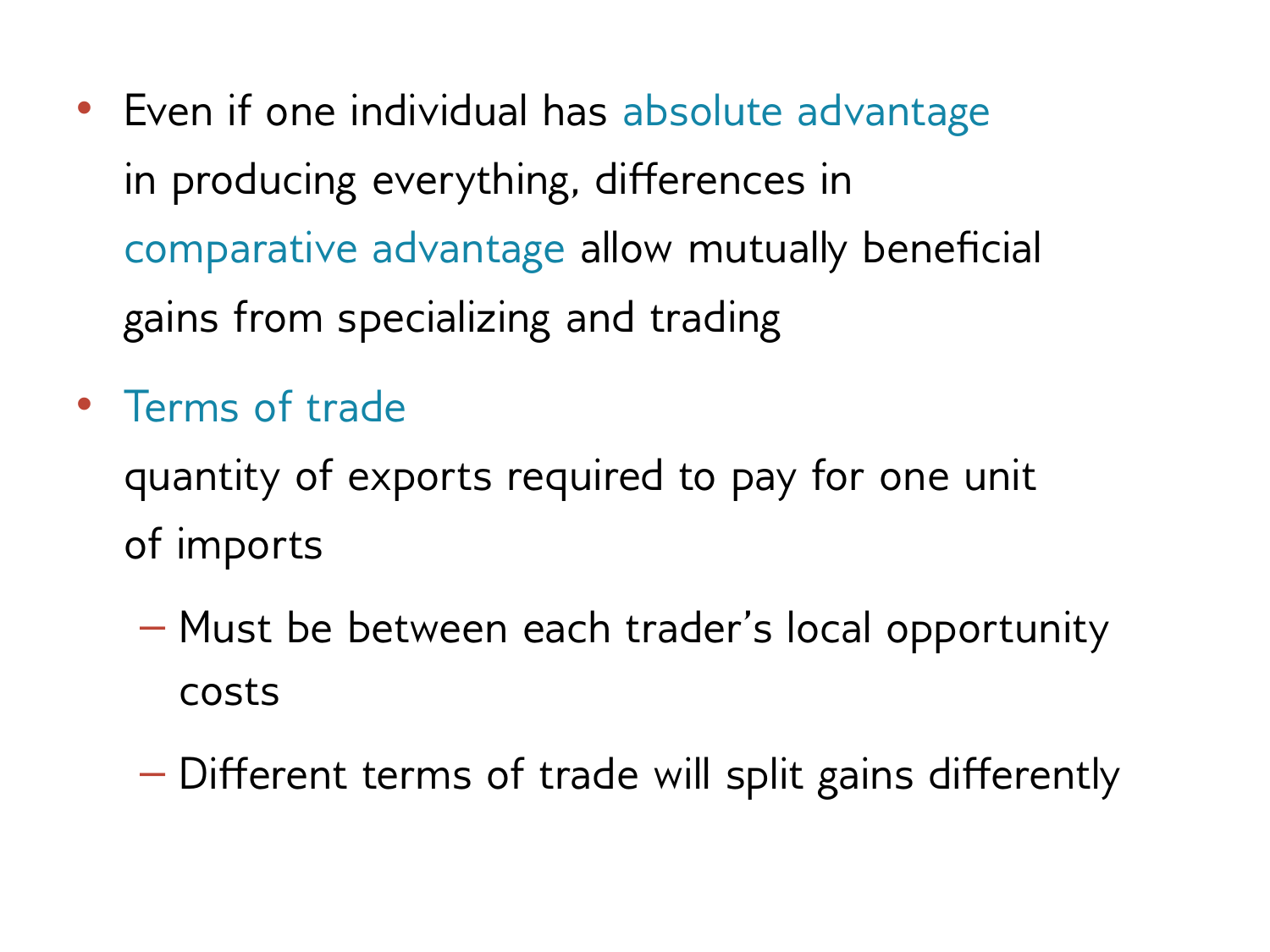

Even if one individual has absolute advantage
in producing everything, differences in
comparative advantage allow mutually beneficial
gains from specializing and trading
Terms of trade
quantity of exports required to pay for one unit
of imports
Must be between each trader’s local opportunity costs
Different terms of trade will split gains differently